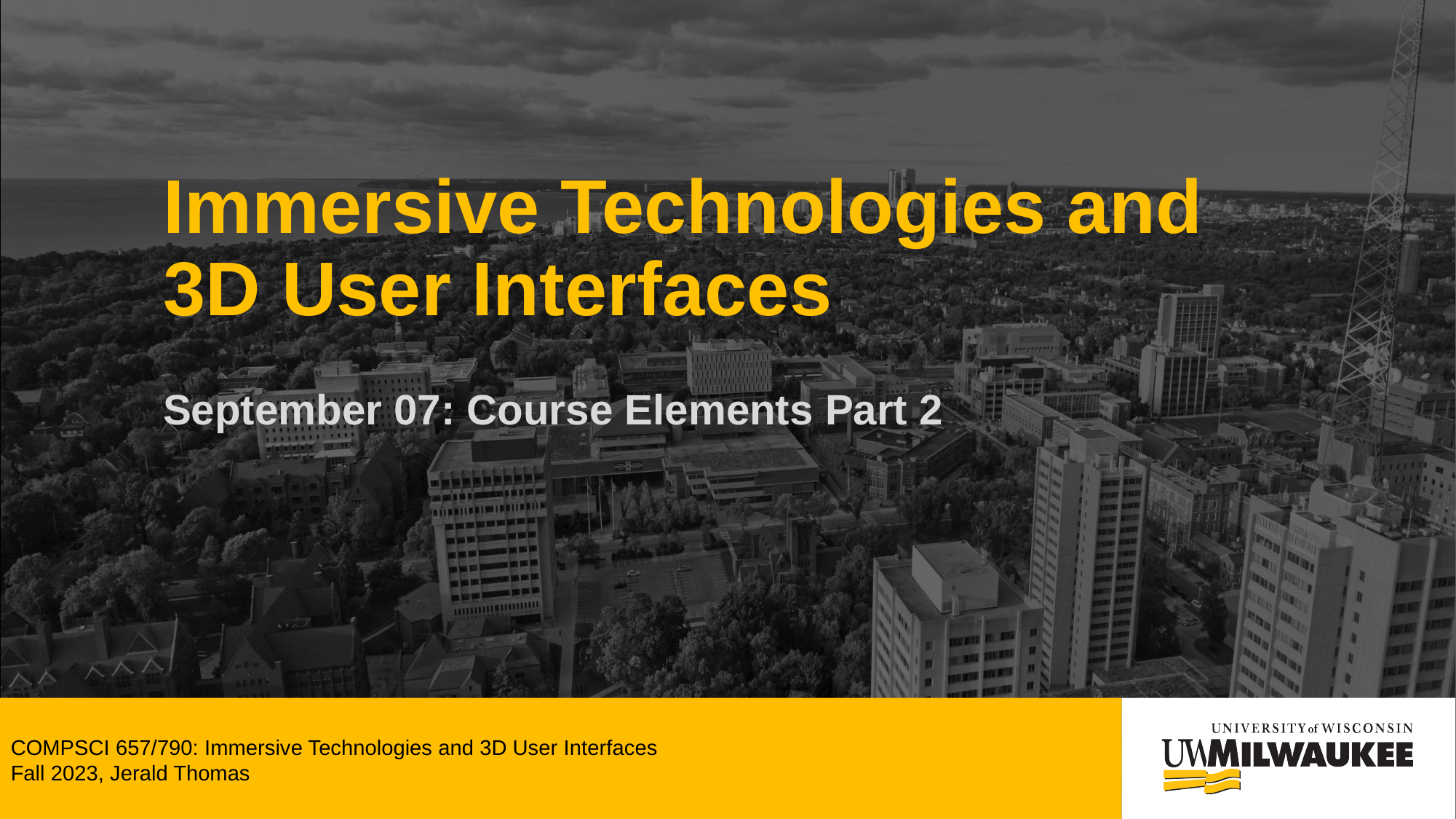

# Immersive Technologies and 3D User Interfaces
September 07: Course Elements Part 2